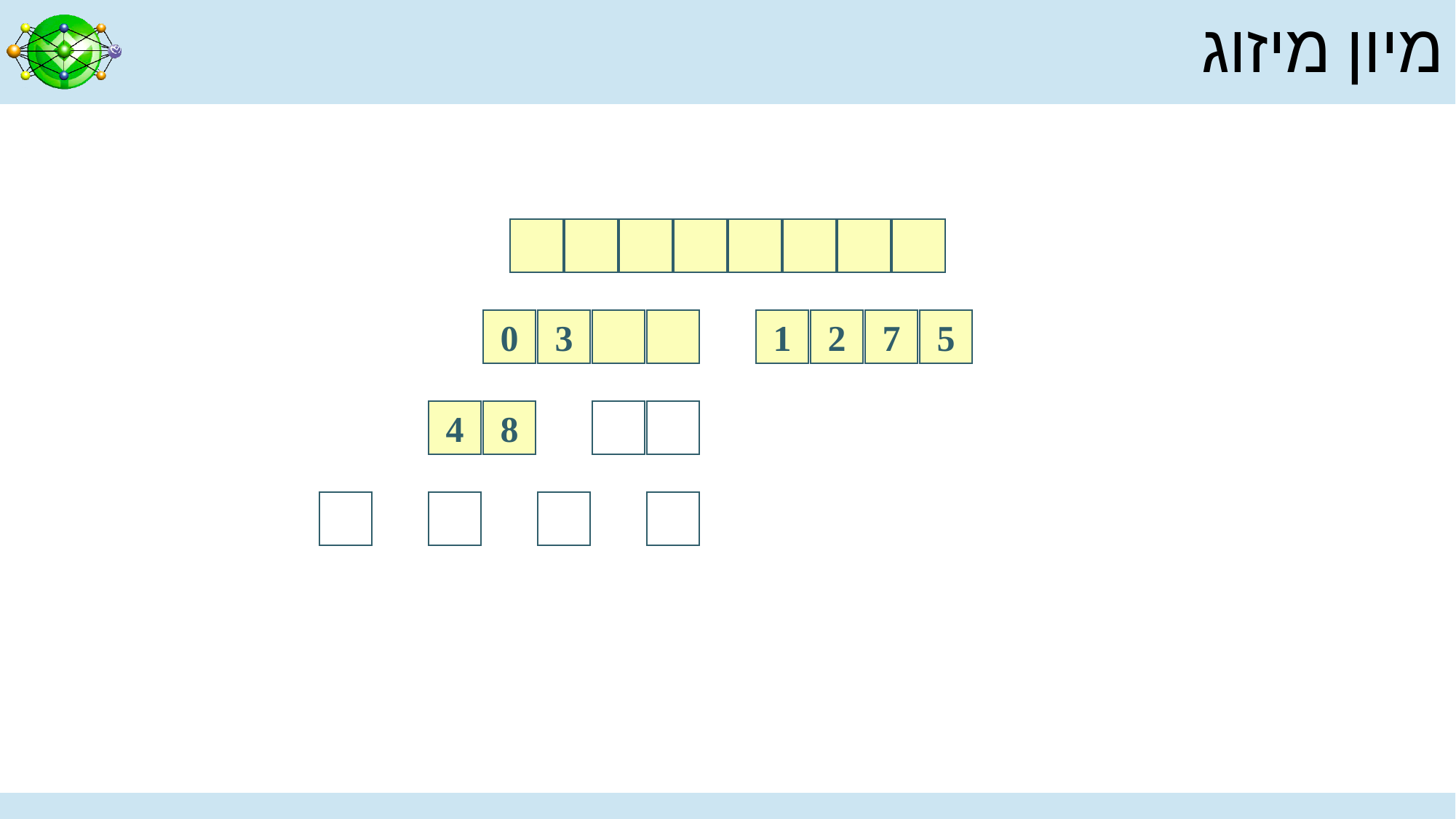

# מיון מיזוג

0
3
0
0

3
3

1
2
7
5
4
8